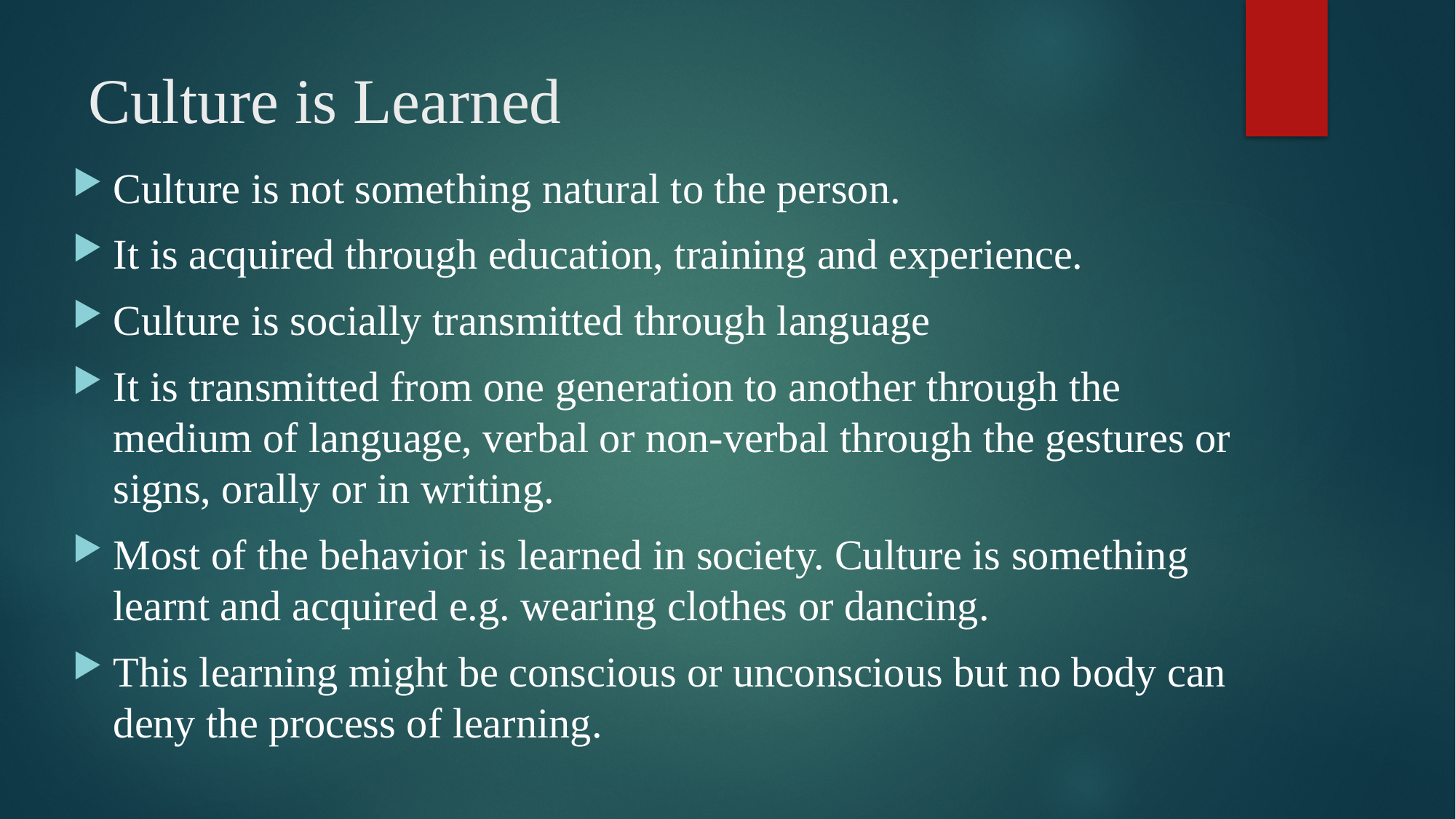

# Culture is Learned
Culture is not something natural to the person.
It is acquired through education, training and experience.
Culture is socially transmitted through language
It is transmitted from one generation to another through the medium of language, verbal or non-verbal through the gestures or signs, orally or in writing.
Most of the behavior is learned in society. Culture is something learnt and acquired e.g. wearing clothes or dancing.
This learning might be conscious or unconscious but no body can deny the process of learning.